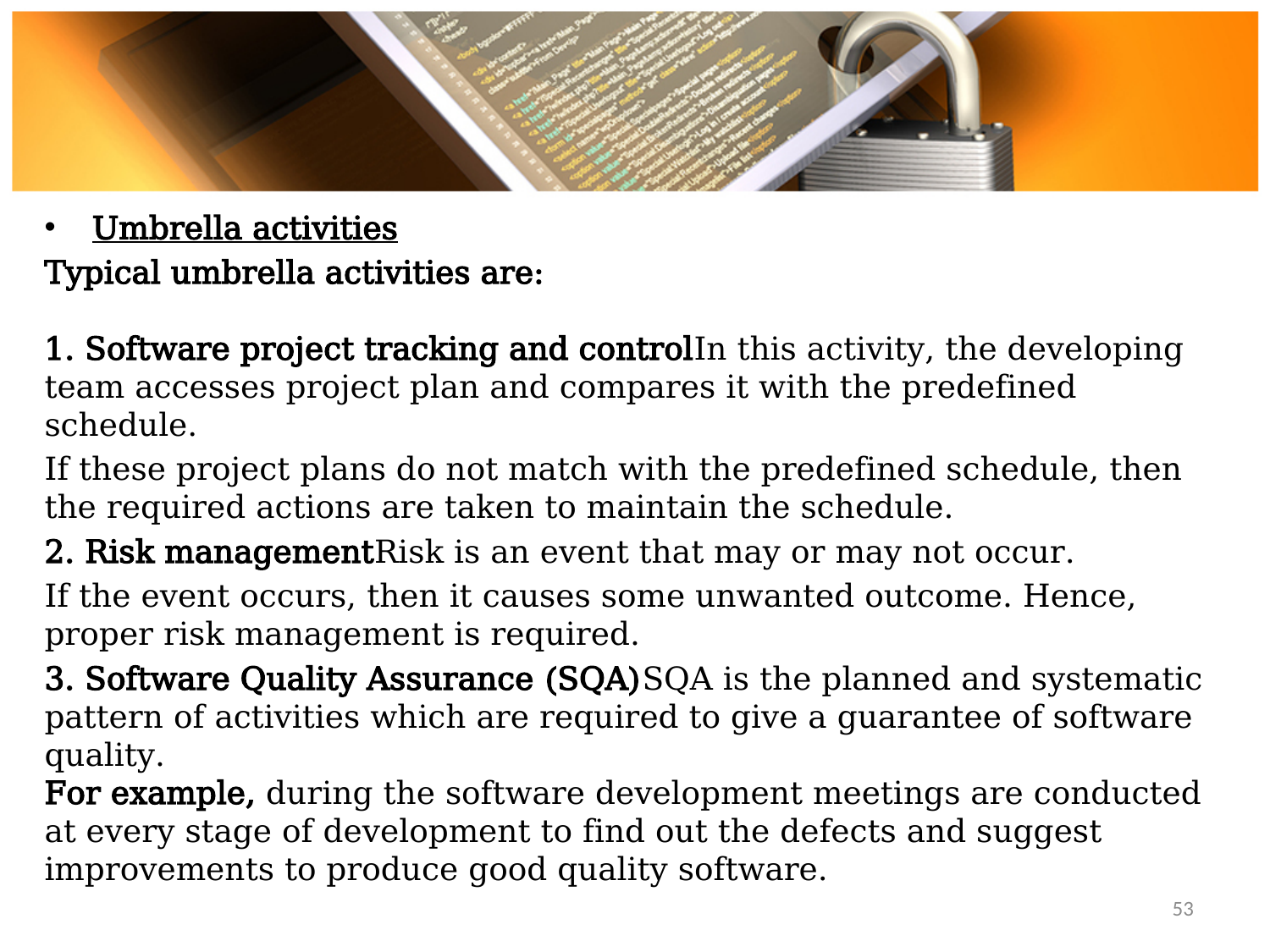

Umbrella activities
Typical umbrella activities are:
1. Software project tracking and controlIn this activity, the developing team accesses project plan and compares it with the predefined schedule.
If these project plans do not match with the predefined schedule, then the required actions are taken to maintain the schedule.
2. Risk managementRisk is an event that may or may not occur.
If the event occurs, then it causes some unwanted outcome. Hence, proper risk management is required.
3. Software Quality Assurance (SQA)SQA is the planned and systematic pattern of activities which are required to give a guarantee of software quality.
For example, during the software development meetings are conducted at every stage of development to find out the defects and suggest improvements to produce good quality software.
53